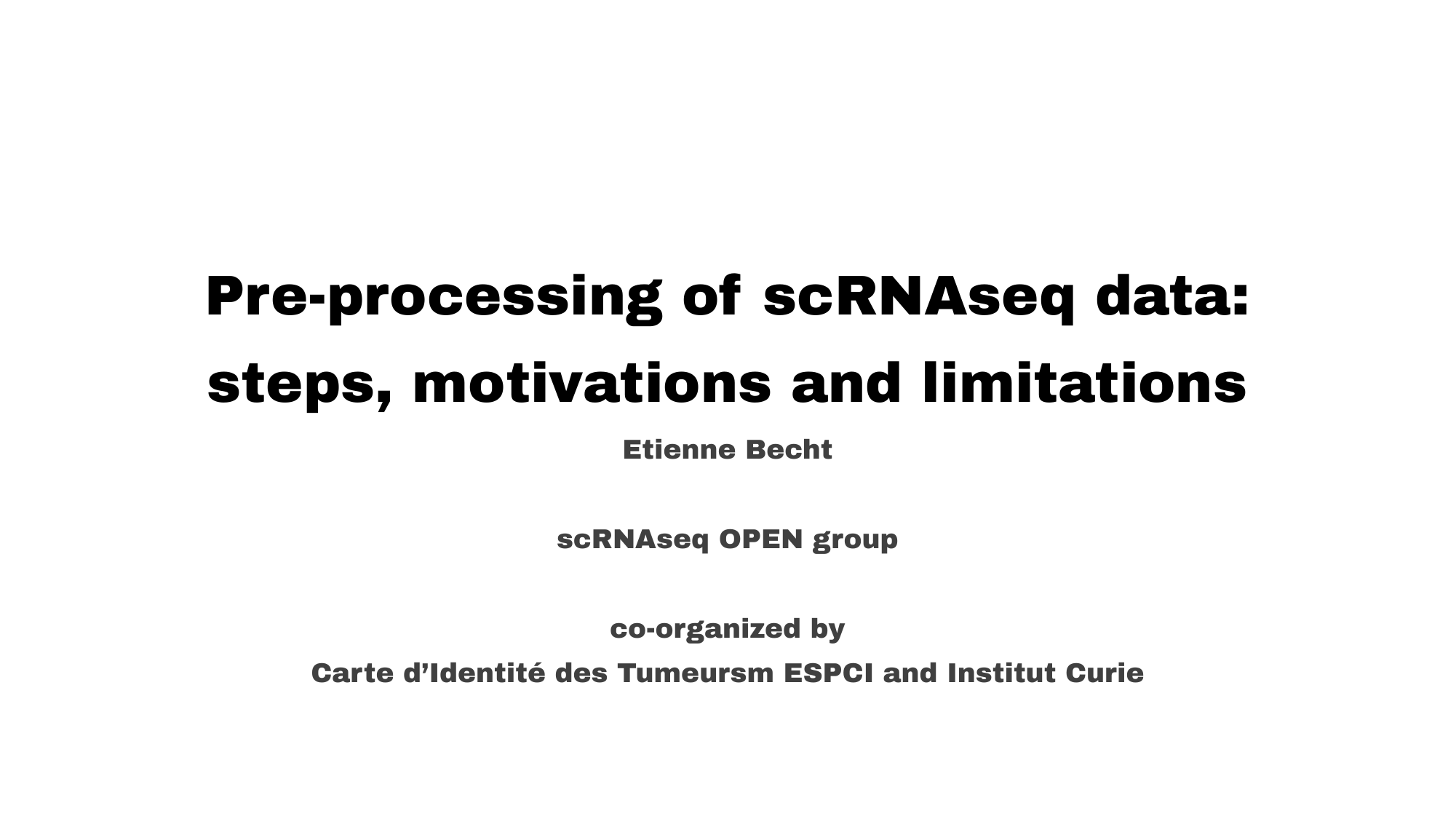

# Pre-processing of scRNAseq data: steps, motivations and limitations
Etienne Becht

scRNAseq OPEN group

co-organized by
Carte d’Identité des Tumeursm ESPCI and Institut Curie